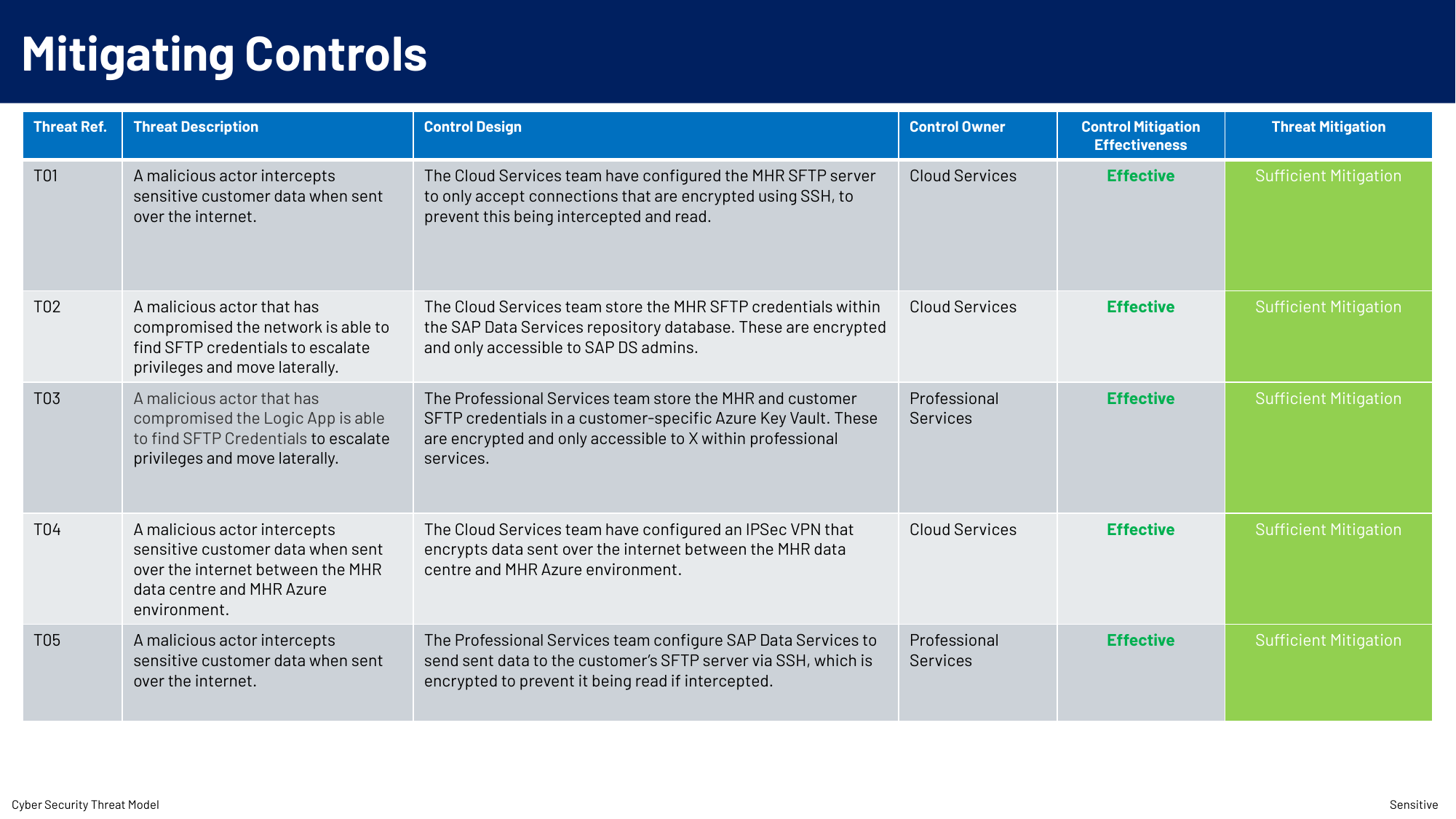

Mitigating Controls
| Threat Ref. | Threat Description | Control Design | Control Owner | Control Mitigation Effectiveness | Threat Mitigation |
| --- | --- | --- | --- | --- | --- |
| T01 | A malicious actor intercepts sensitive customer data when sent over the internet. | The Cloud Services team have configured the MHR SFTP server to only accept connections that are encrypted using SSH, to prevent this being intercepted and read. | Cloud Services | Effective | Sufficient Mitigation |
| T02 | A malicious actor that has compromised the network is able to find SFTP credentials to escalate privileges and move laterally. | The Cloud Services team store the MHR SFTP credentials within the SAP Data Services repository database. These are encrypted and only accessible to SAP DS admins. | Cloud Services | Effective | Sufficient Mitigation |
| T03 | A malicious actor that has compromised the Logic App is able to find SFTP Credentials to escalate privileges and move laterally. | The Professional Services team store the MHR and customer SFTP credentials in a customer-specific Azure Key Vault. These are encrypted and only accessible to X within professional services. | Professional Services | Effective | Sufficient Mitigation |
| T04 | A malicious actor intercepts sensitive customer data when sent over the internet between the MHR data centre and MHR Azure environment. | The Cloud Services team have configured an IPSec VPN that encrypts data sent over the internet between the MHR data centre and MHR Azure environment. | Cloud Services | Effective | Sufficient Mitigation |
| T05 | A malicious actor intercepts sensitive customer data when sent over the internet. | The Professional Services team configure SAP Data Services to send sent data to the customer’s SFTP server via SSH, which is encrypted to prevent it being read if intercepted. | Professional Services | Effective | Sufficient Mitigation |
Cyber Security Threat Model	Sensitive